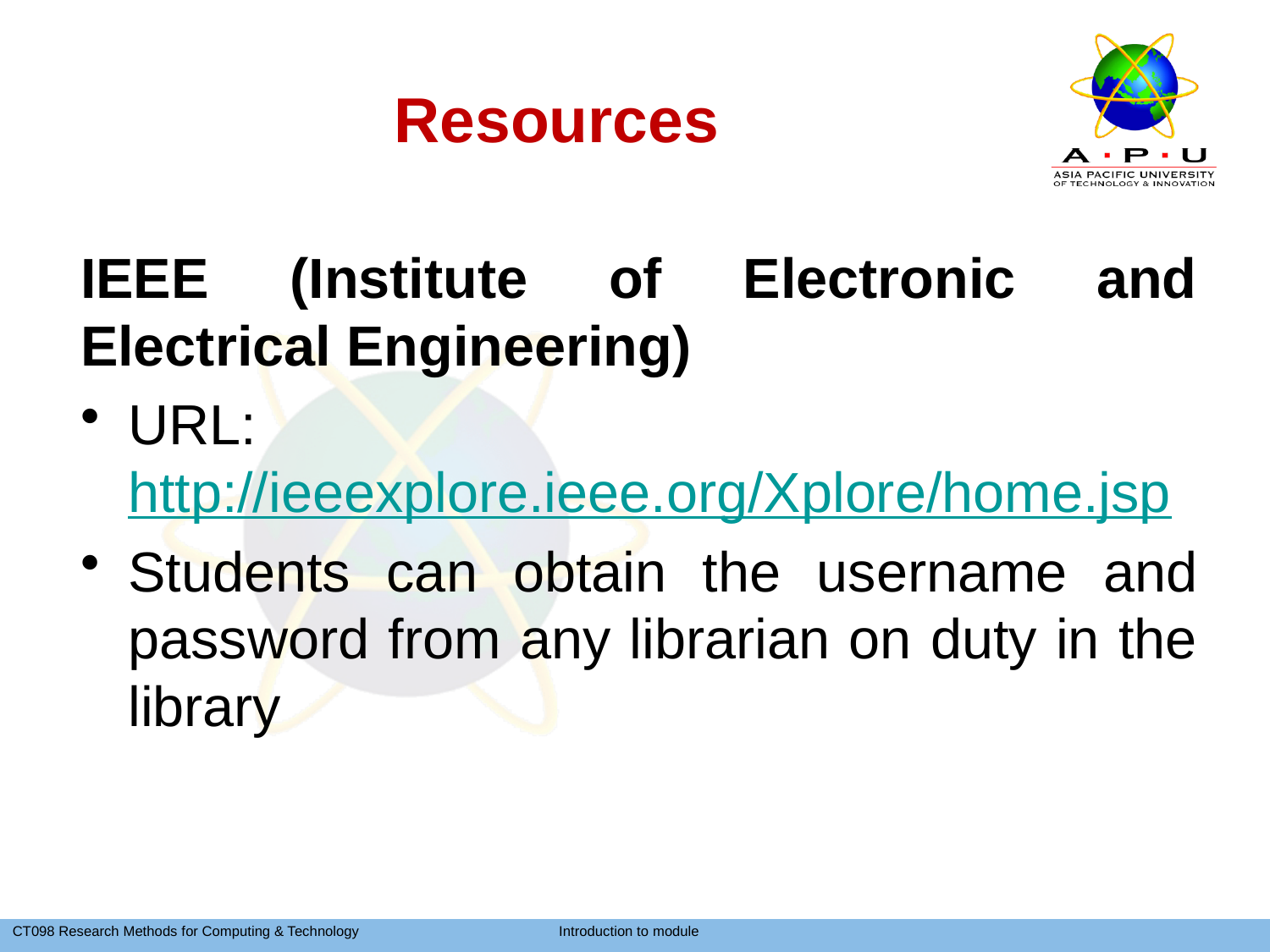

# Resources
IEEE (Institute of Electronic and Electrical Engineering)
URL: http://ieeexplore.ieee.org/Xplore/home.jsp
Students can obtain the username and password from any librarian on duty in the library